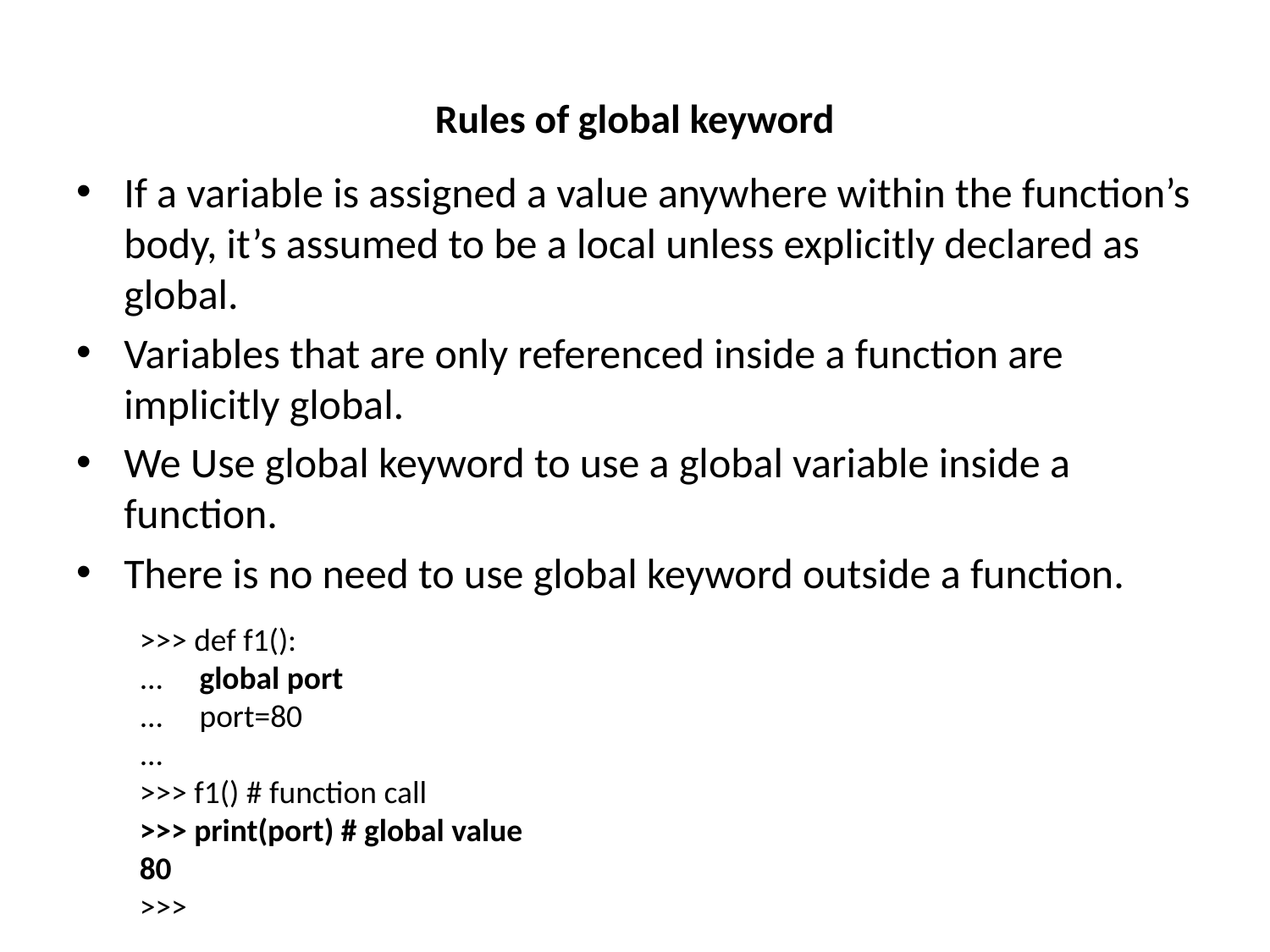

# Rules of global keyword
If a variable is assigned a value anywhere within the function’s body, it’s assumed to be a local unless explicitly declared as global.
Variables that are only referenced inside a function are implicitly global.
We Use global keyword to use a global variable inside a function.
There is no need to use global keyword outside a function.

>>> def f1():
...     global port
...     port=80
...
>>> f1() # function call
>>> print(port) # global value
80
>>>